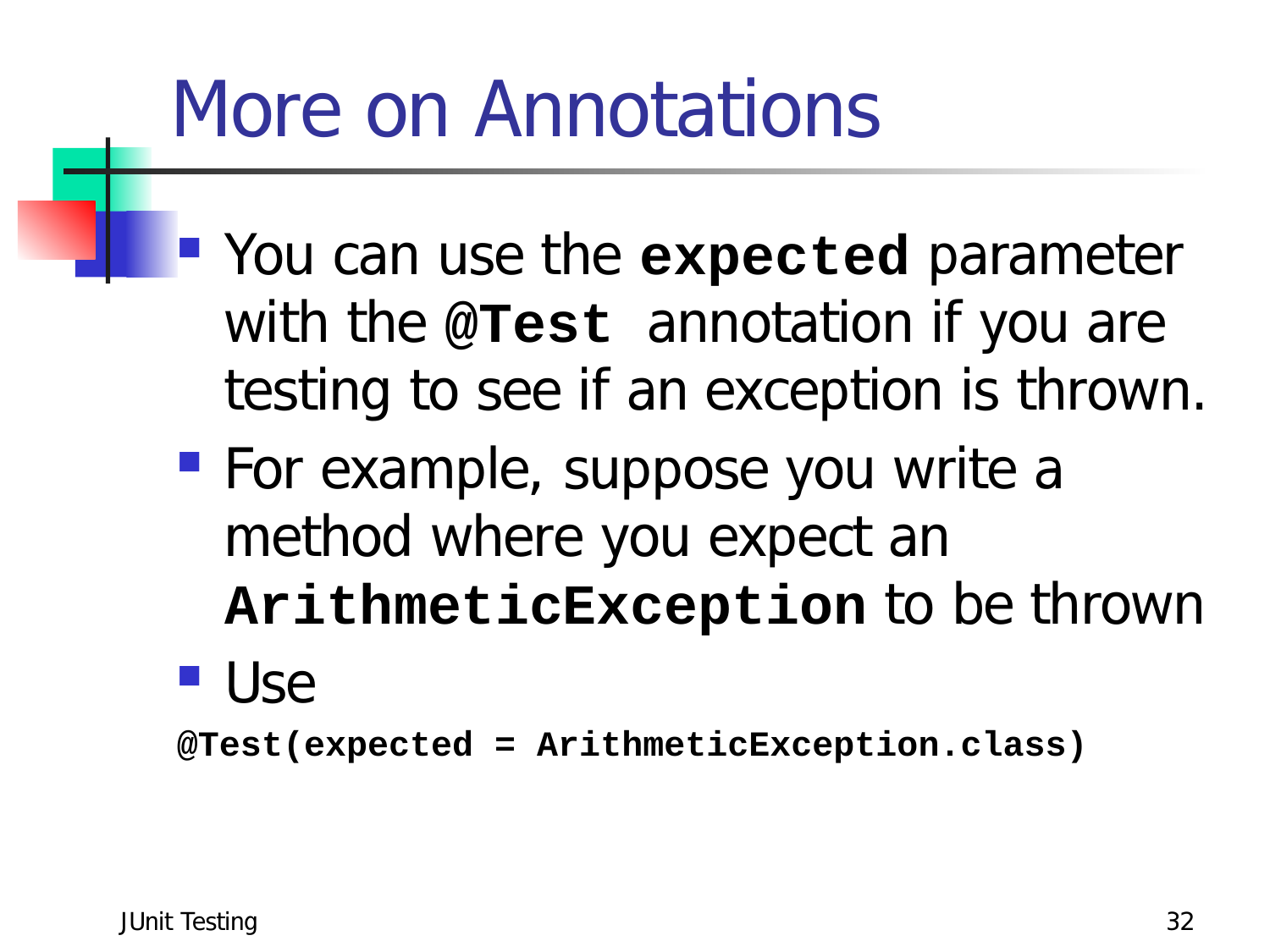

# More on Annotations
You can use the expected parameter with the @Test annotation if you are testing to see if an exception is thrown.
For example, suppose you write a method where you expect an ArithmeticException to be thrown
Use
@Test(expected = ArithmeticException.class)
JUnit Testing
32